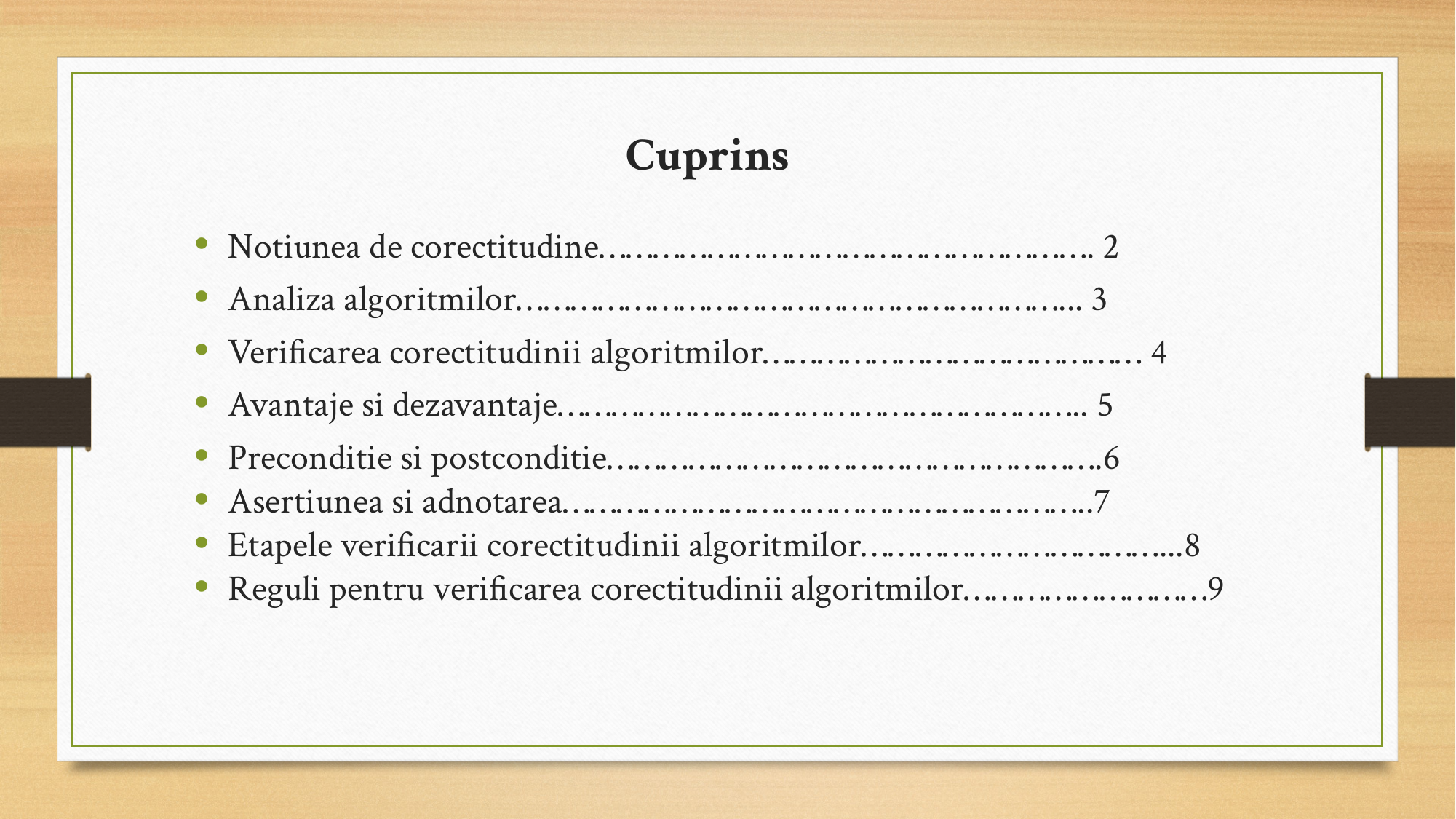

Cuprins
Notiunea de corectitudine………………………………………………. 2
Analiza algoritmilor……………………………………………………... 3
Verificarea corectitudinii algoritmilor…………………………………… 4
Avantaje si dezavantaje………………………………………………….. 5
Preconditie si postconditie……………………………………………….6
Asertiunea si adnotarea…………………………………………………..7
Etapele verificarii corectitudinii algoritmilor……………………………...8
Reguli pentru verificarea corectitudinii algoritmilor………………………9